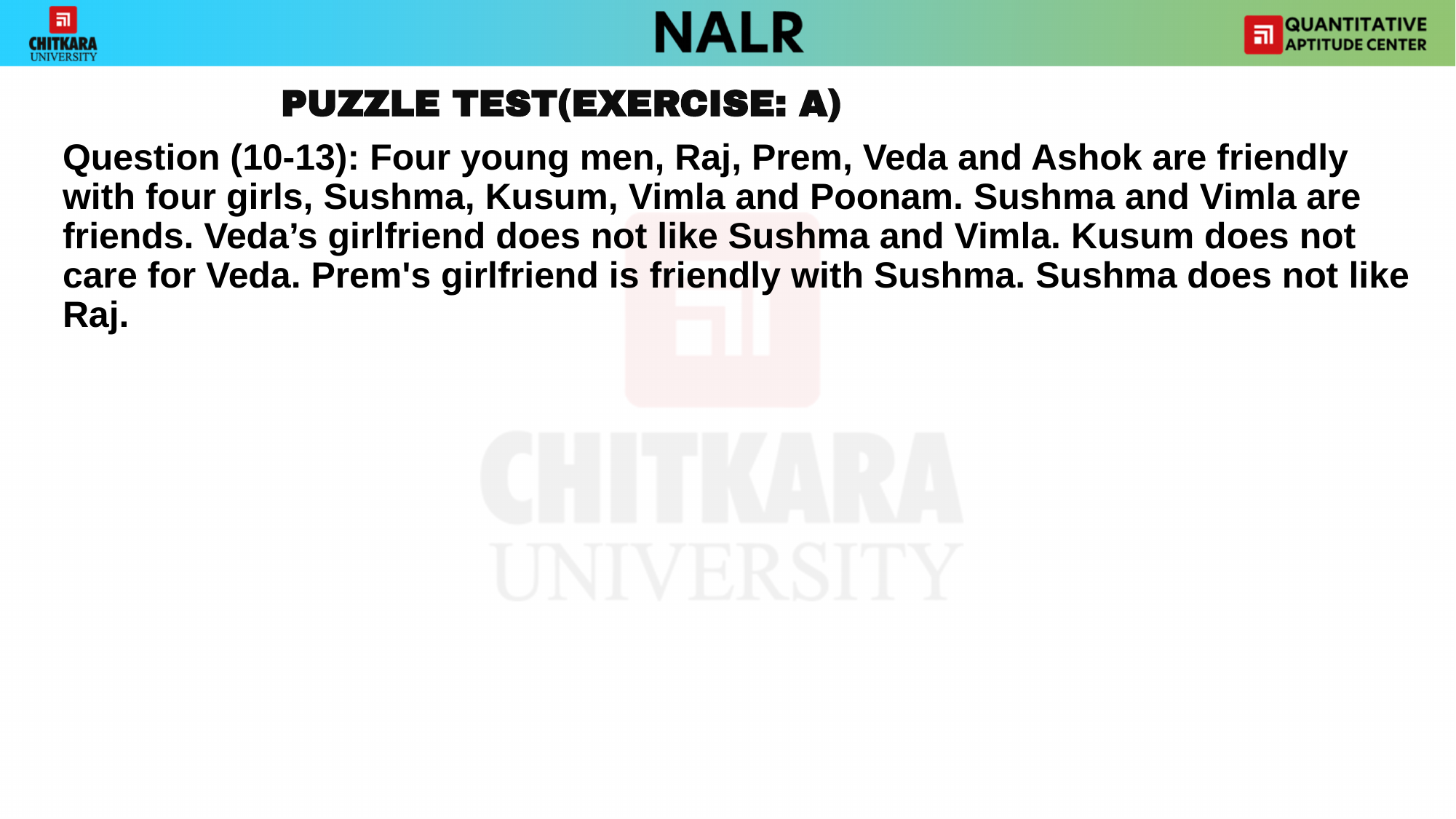

PUZZLE TEST(EXERCISE: A)
 	Question (10-13): Four young men, Raj, Prem, Veda and Ashok are friendly with four girls, Sushma, Kusum, Vimla and Poonam. Sushma and Vimla are friends. Veda’s girlfriend does not like Sushma and Vimla. Kusum does not care for Veda. Prem's girlfriend is friendly with Sushma. Sushma does not like Raj.